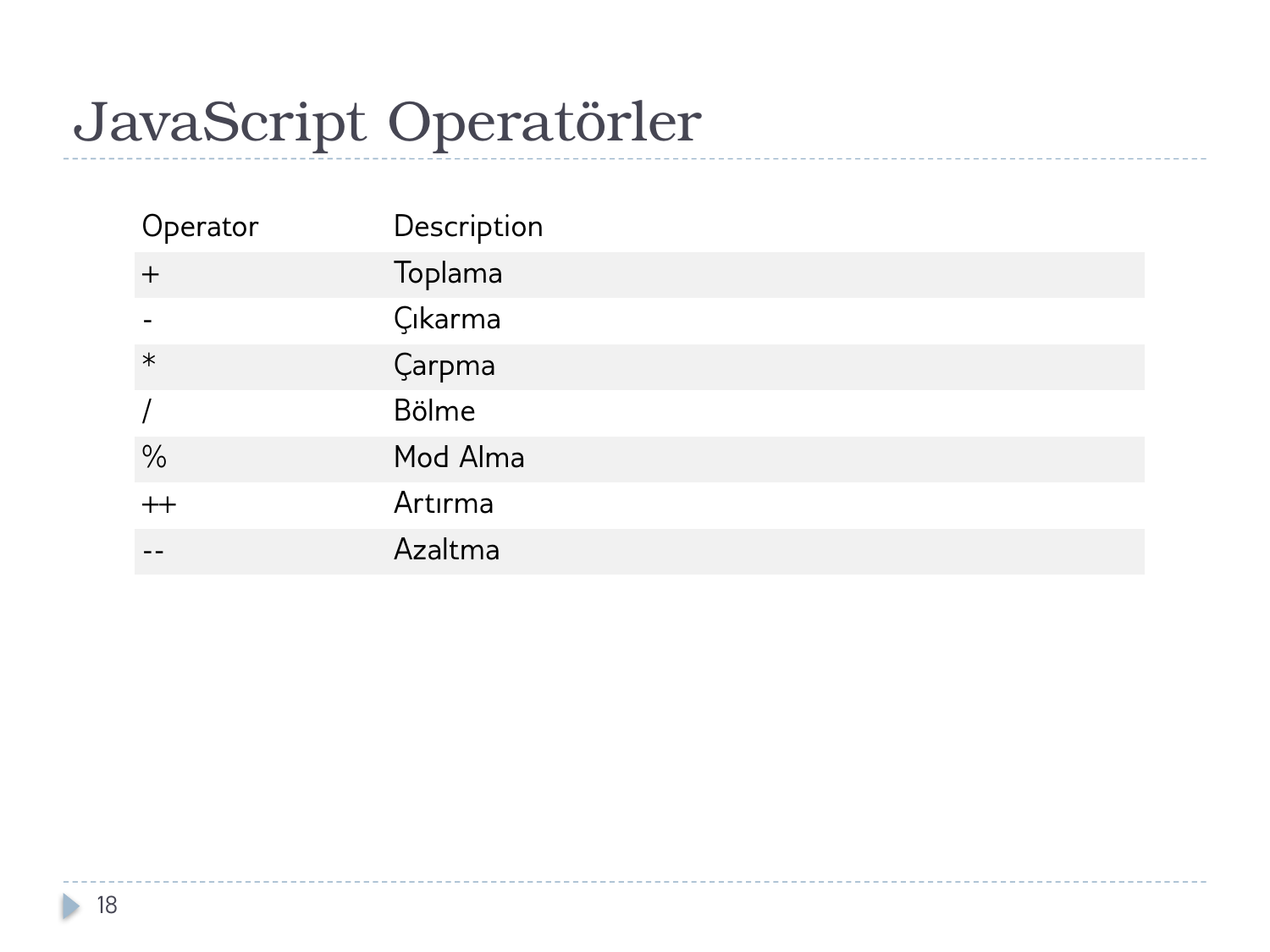

# JavaScript Operatörler
| Operator | Description |
| --- | --- |
| + | Toplama |
| - | Çıkarma |
| \* | Çarpma |
| / | Bölme |
| % | Mod Alma |
| ++ | Artırma |
| -- | Azaltma |
18